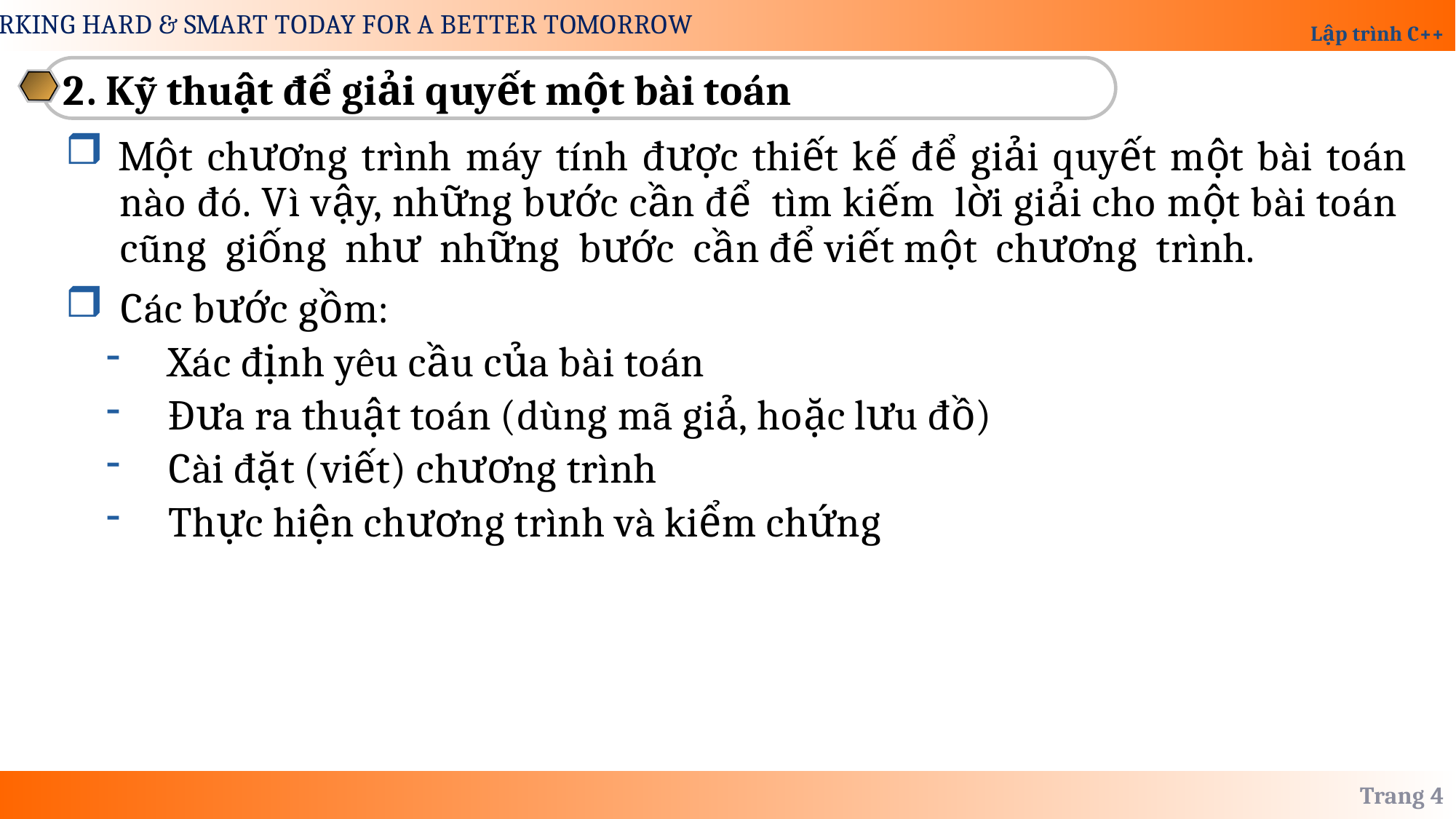

2. Kỹ thuật để giải quyết một bài toán

Một chương trình máy tính được thiết kế để giải quyết một bài toán nào đó. Vì vậy, những bước cần để  tìm kiếm  lời giải cho một bài toán  cũng  giống  như  những  bước  cần để viết một  chương  trình.
Các bước gồm:
Xác định yêu cầu của bài toán
Đưa ra thuật toán (dùng mã giả, hoặc lưu đồ)
Cài đặt (viết) chương trình
Thực hiện chương trình và kiểm chứng
Trang 4